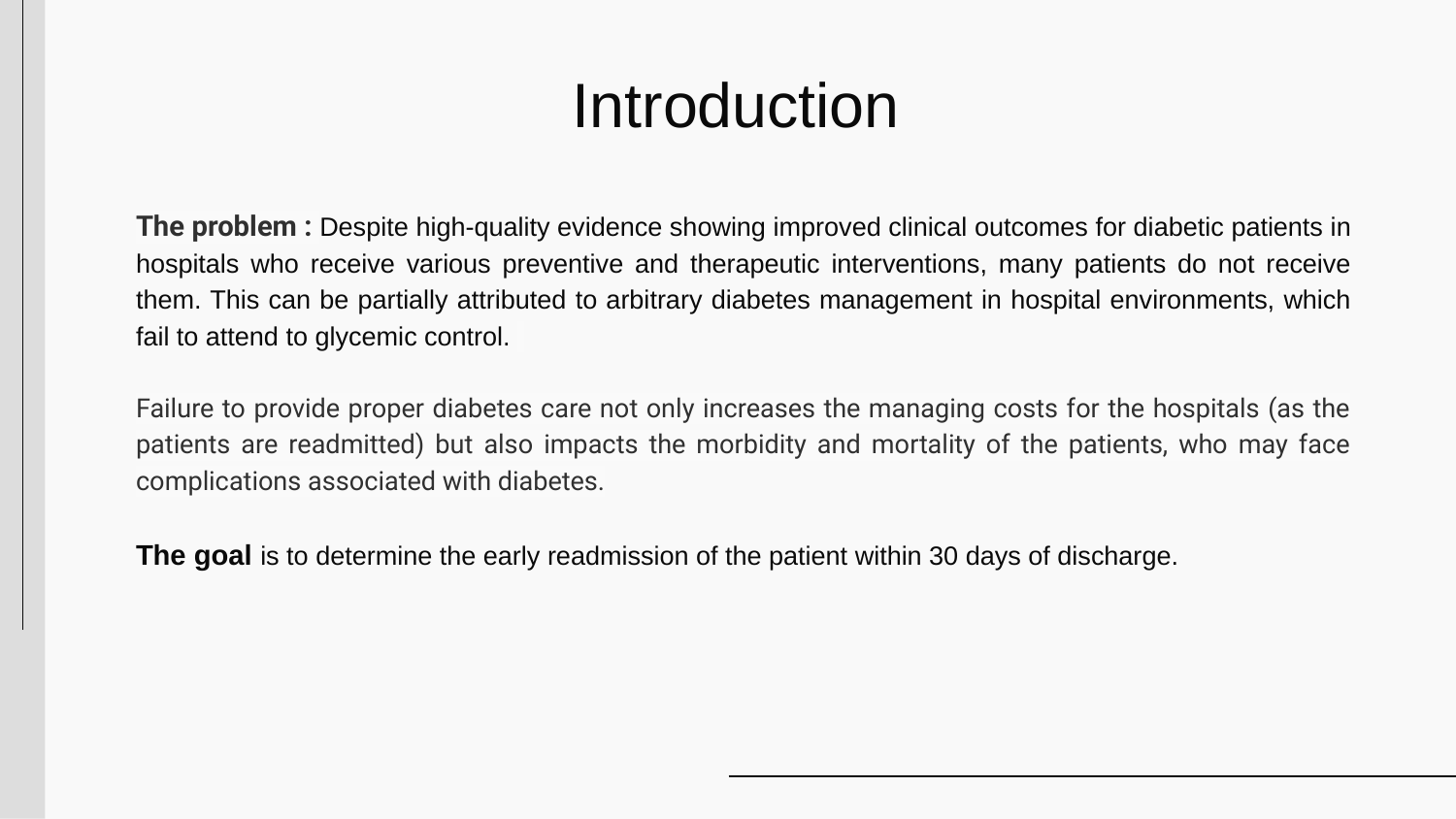

# Introduction
The problem : Despite high-quality evidence showing improved clinical outcomes for diabetic patients in hospitals who receive various preventive and therapeutic interventions, many patients do not receive them. This can be partially attributed to arbitrary diabetes management in hospital environments, which fail to attend to glycemic control.

Failure to provide proper diabetes care not only increases the managing costs for the hospitals (as the patients are readmitted) but also impacts the morbidity and mortality of the patients, who may face complications associated with diabetes.

The goal is to determine the early readmission of the patient within 30 days of discharge.